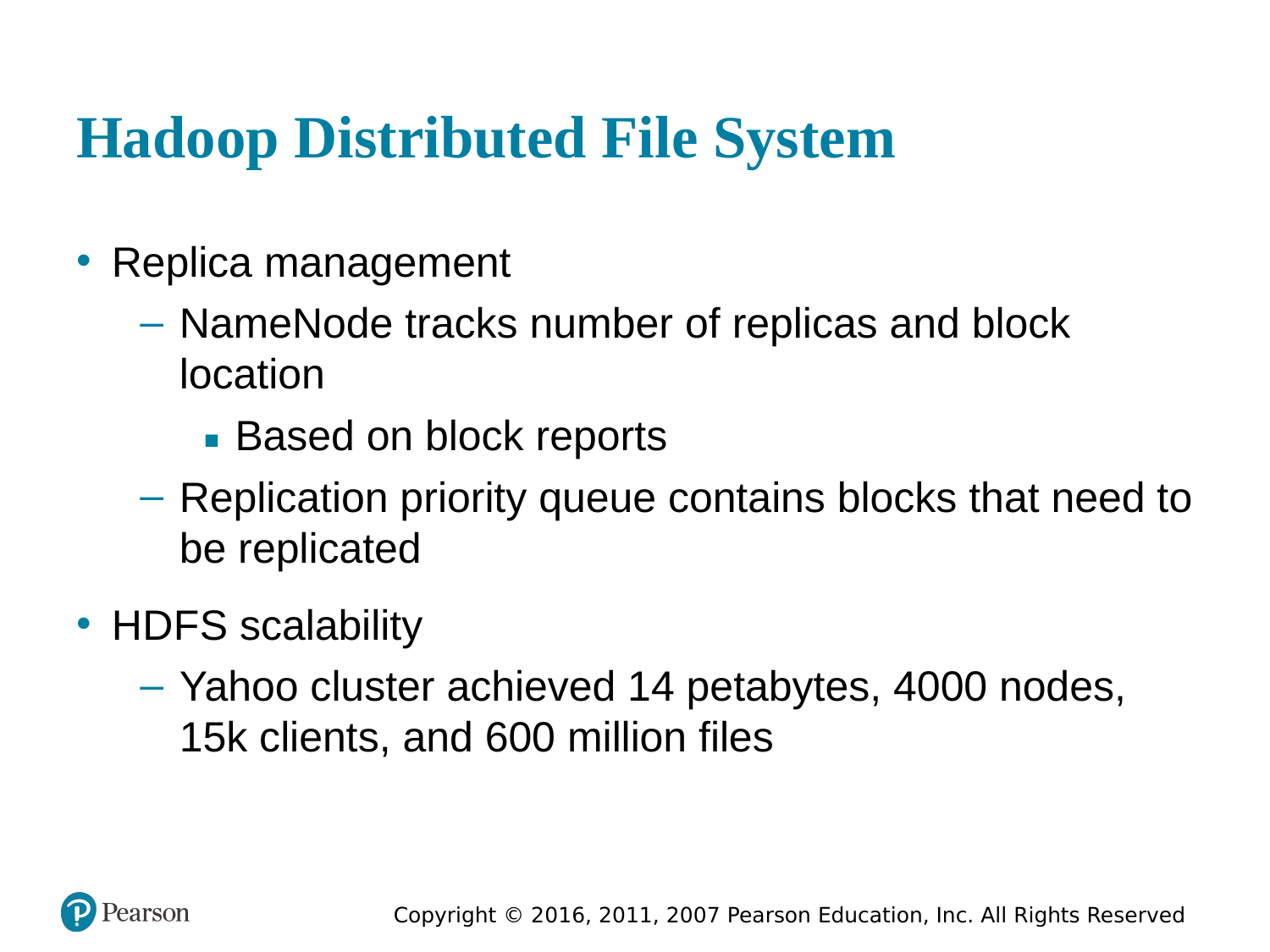

# Hadoop Distributed File System
Replica management
NameNode tracks number of replicas and block location
Based on block reports
Replication priority queue contains blocks that need to be replicated
H D F S scalability
Yahoo cluster achieved 14 petabytes, 4000 nodes, 15k clients, and 600 million files